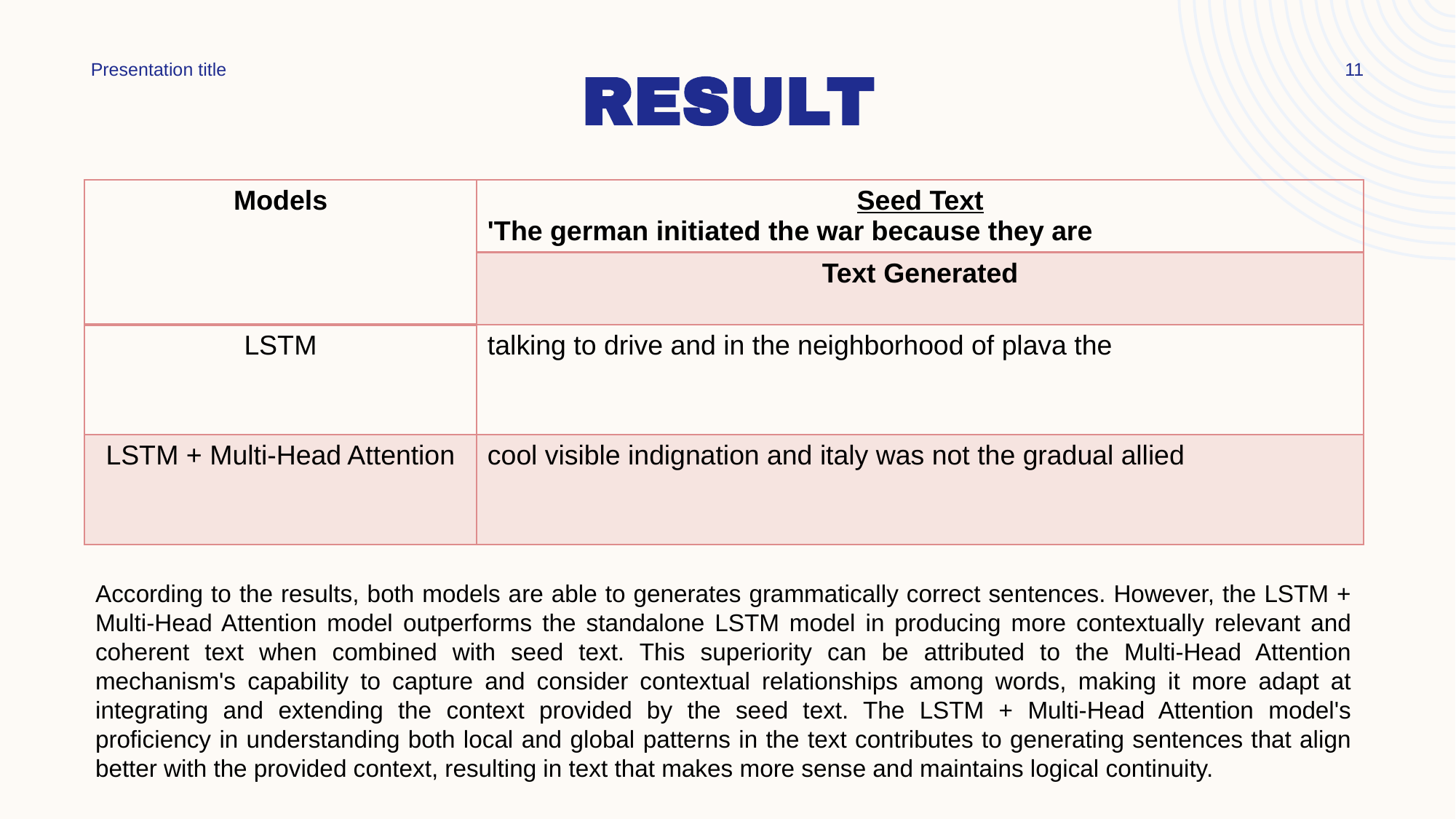

# Result
11
Presentation title
| Models | Seed Text 'The german initiated the war because they are |
| --- | --- |
|  | Text Generated |
| LSTM | talking to drive and in the neighborhood of plava the |
| LSTM + Multi-Head Attention | cool visible indignation and italy was not the gradual allied |
According to the results, both models are able to generates grammatically correct sentences. However, the LSTM + Multi-Head Attention model outperforms the standalone LSTM model in producing more contextually relevant and coherent text when combined with seed text. This superiority can be attributed to the Multi-Head Attention mechanism's capability to capture and consider contextual relationships among words, making it more adapt at integrating and extending the context provided by the seed text. The LSTM + Multi-Head Attention model's proficiency in understanding both local and global patterns in the text contributes to generating sentences that align better with the provided context, resulting in text that makes more sense and maintains logical continuity.